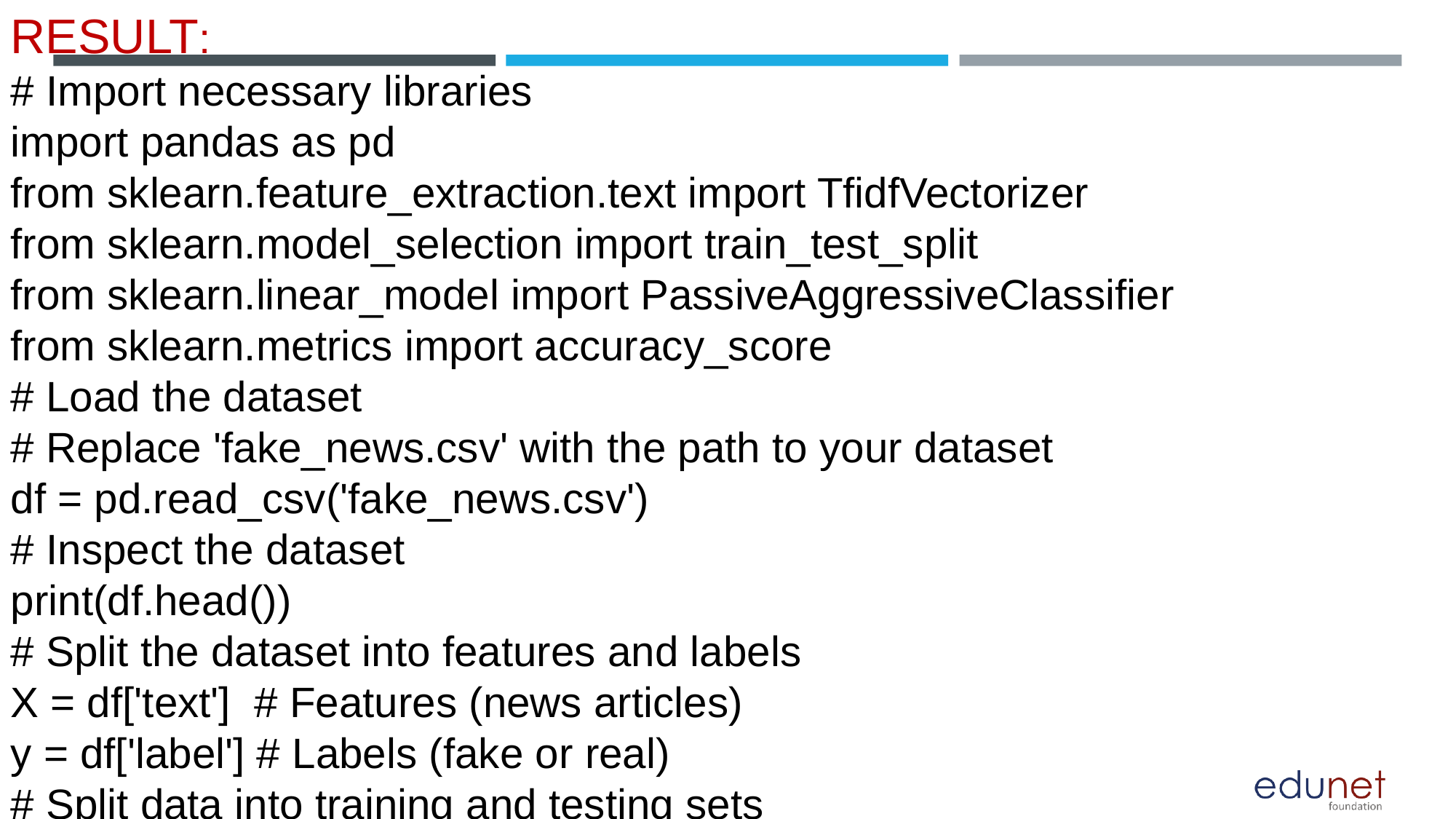

RESULT:
# Import necessary libraries
import pandas as pd
from sklearn.feature_extraction.text import TfidfVectorizer
from sklearn.model_selection import train_test_split
from sklearn.linear_model import PassiveAggressiveClassifier
from sklearn.metrics import accuracy_score
# Load the dataset
# Replace 'fake_news.csv' with the path to your dataset
df = pd.read_csv('fake_news.csv')
# Inspect the dataset
print(df.head())
# Split the dataset into features and labels
X = df['text']  # Features (news articles)
y = df['label'] # Labels (fake or real)
# Split data into training and testing sets
X_train, X_test, y_train, y_test = train_test_split(X, y, test_size=0.2, random_state=42)
# Initialize TfidfVectorizer
tfidf_vectorizer = TfidfVectorizer(stop_words='english', max_df=0.7)
# Fit and transform the training data
tfidf_train = tfidf_vectorizer.fit_transform(X_train)
# Transform the testing data
tfidf_test = tfidf_vectorizer.transform(X_test)
# Initialize PassiveAggressiveClassifier
pac = PassiveAggressiveClassifier(max_iter=50)
# Train the PassiveAggressiveClassifier
pac.fit(tfidf_train, y_train)
# Predict on the testing data
y_pred = pac.predict(tfidf_test)
# Calculate the accuracy
accuracy = accuracy_score(y_test, y_pred)
print(f'Accuracy: {accuracy}')
# Example usage
# Replace 'fake_news_article.txt' with the path to your fake news article
fake_news_article = ["Your fake news article here"]
fake_news_article_tfidf = tfidf_vectorizer.transform(fake_news_article)
prediction = pac.predict(fake_news_article_tfidf)
print(f'Prediction: {prediction}')